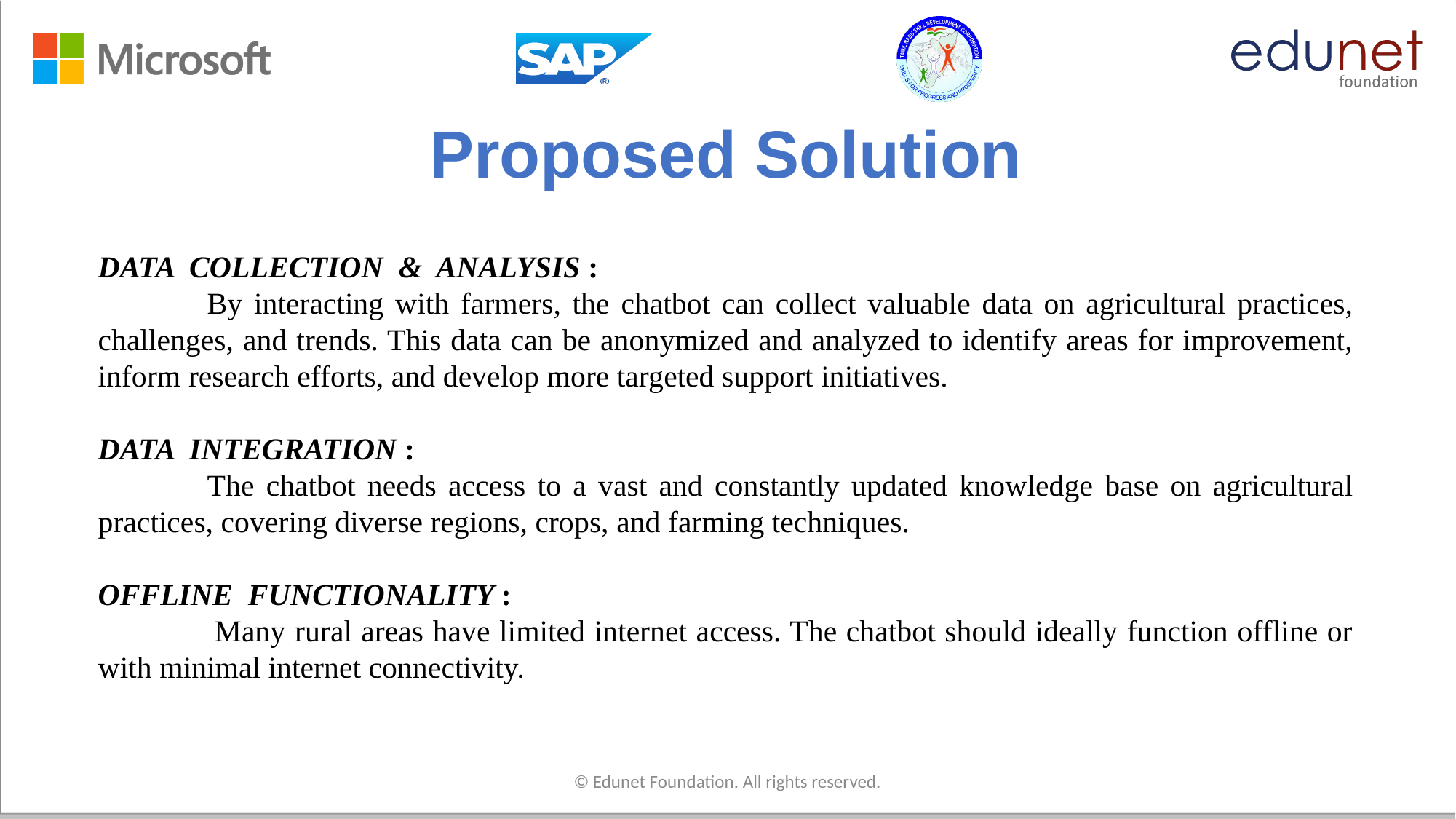

Proposed Solution
DATA  COLLECTION  &  ANALYSIS :
	By interacting with farmers, the chatbot can collect valuable data on agricultural practices, challenges, and trends. This data can be anonymized and analyzed to identify areas for improvement, inform research efforts, and develop more targeted support initiatives.

DATA  INTEGRATION :
	The chatbot needs access to a vast and constantly updated knowledge base on agricultural practices, covering diverse regions, crops, and farming techniques.

OFFLINE  FUNCTIONALITY :
	 Many rural areas have limited internet access. The chatbot should ideally function offline or with minimal internet connectivity.

© Edunet Foundation. All rights reserved.